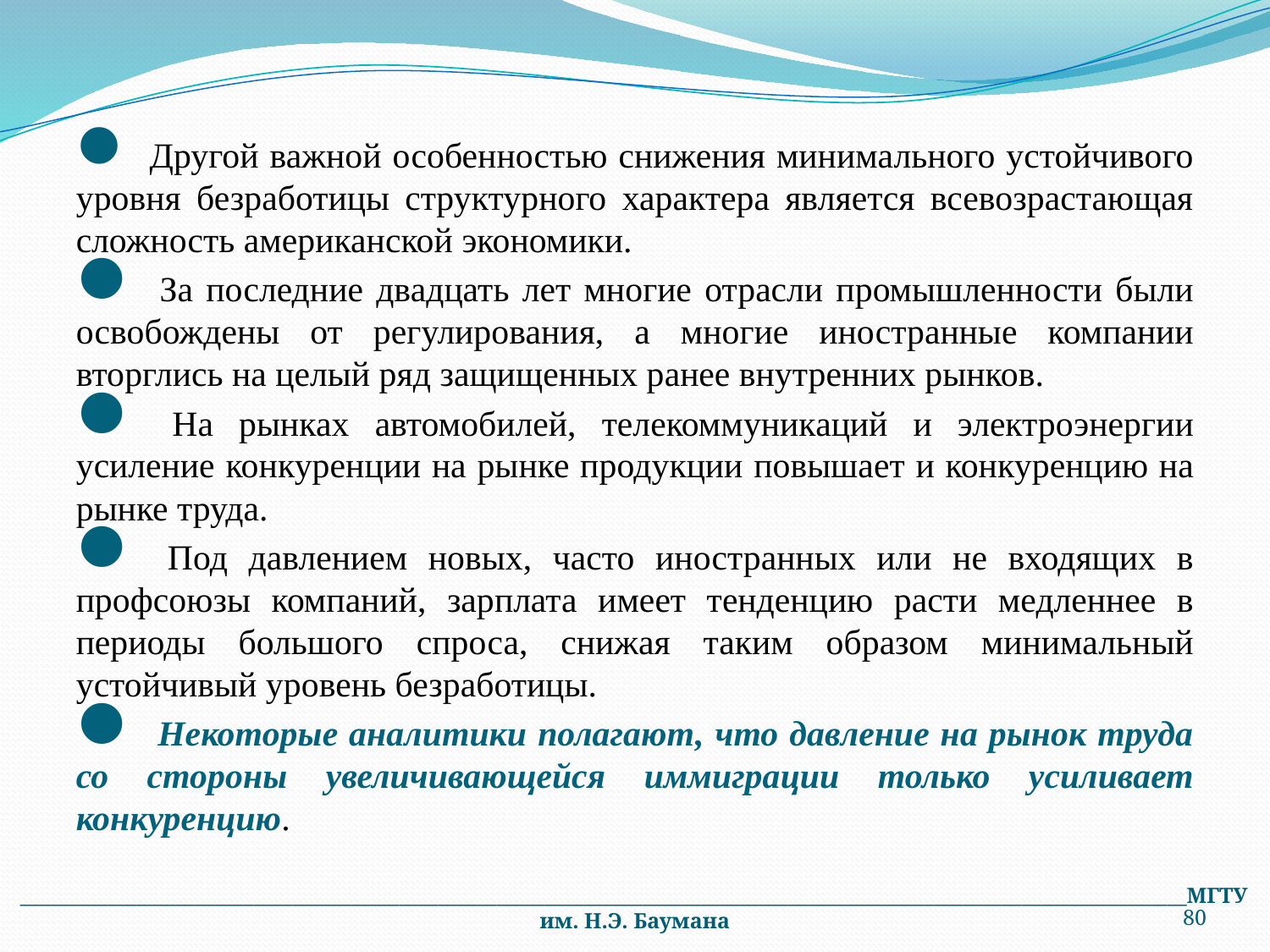

Другой важной особенностью снижения минимального устойчивого уровня безработицы структурного характера является всевозрастающая сложность американской экономики.
 За последние двадцать лет многие отрасли промышленности были освобождены от регулирования, а многие иностранные компании вторглись на целый ряд защищенных ранее внутренних рынков.
 На рынках автомобилей, телекоммуникаций и электроэнергии усиление конкуренции на рынке продукции повышает и конкуренцию на рынке труда.
 Под давлением новых, часто иностранных или не входящих в профсоюзы компаний, зарплата имеет тенденцию расти медленнее в периоды большого спроса, снижая таким образом минимальный устойчивый уровень безработицы.
 Некоторые аналитики полагают, что давление на рынок труда со стороны увеличивающейся иммиграции только усиливает конкуренцию.

________________________________________________________________________________________________________________________МГТУ им. Н.Э. Баумана
80